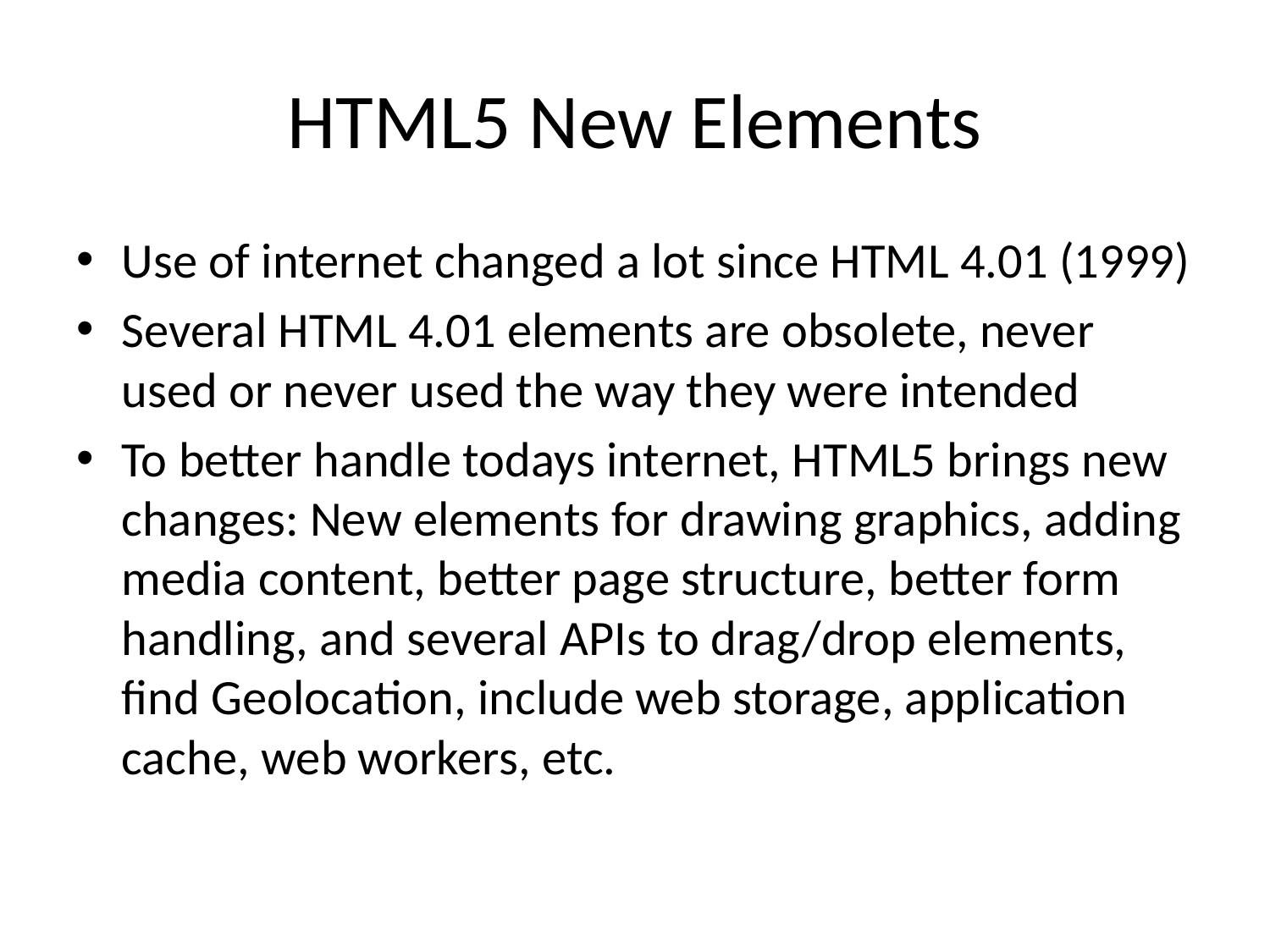

# HTML5 New Elements
Use of internet changed a lot since HTML 4.01 (1999)
Several HTML 4.01 elements are obsolete, never used or never used the way they were intended
To better handle todays internet, HTML5 brings new changes: New elements for drawing graphics, adding media content, better page structure, better form handling, and several APIs to drag/drop elements, find Geolocation, include web storage, application cache, web workers, etc.